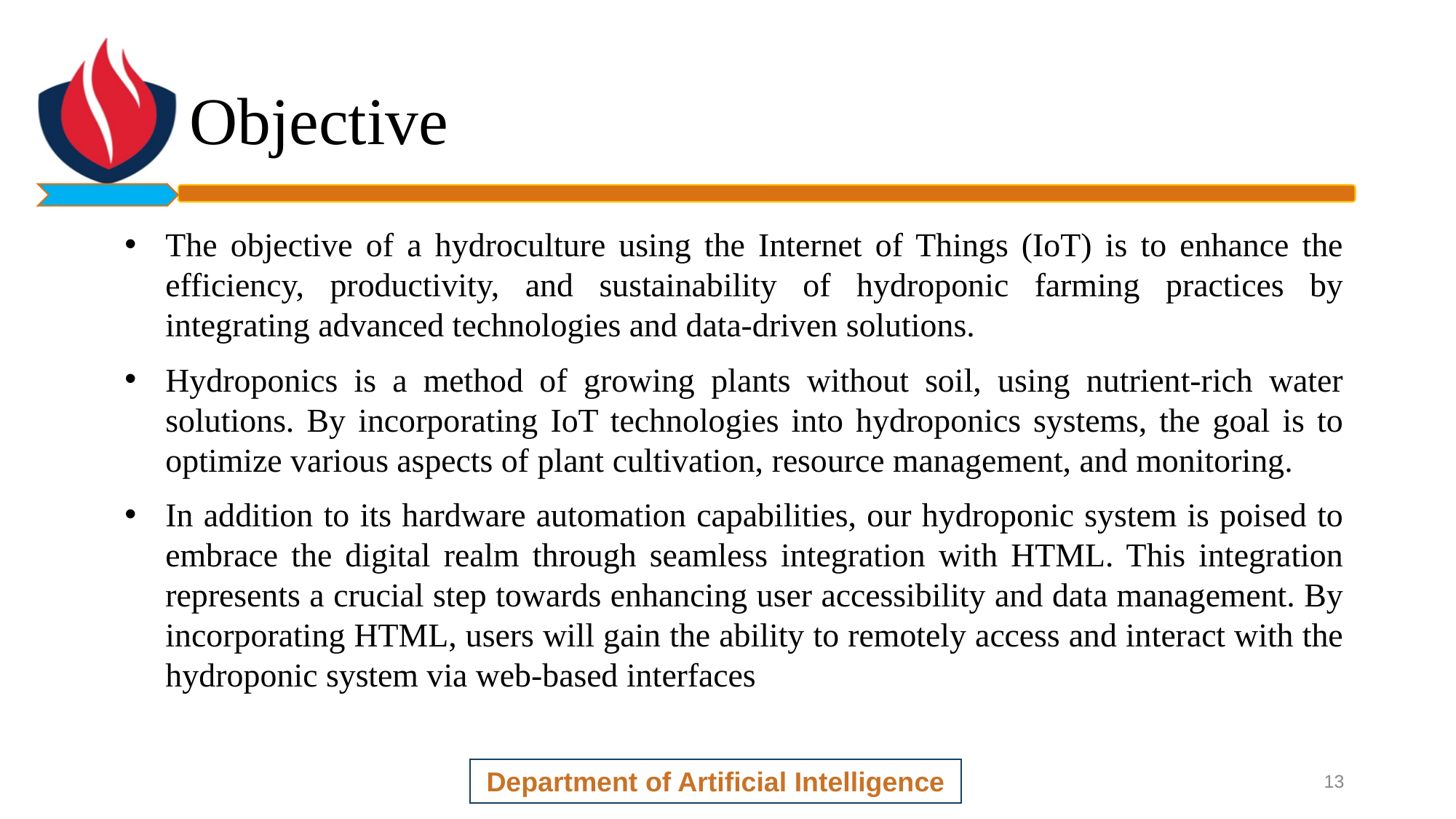

# Objective
The objective of a hydroculture using the Internet of Things (IoT) is to enhance the efficiency, productivity, and sustainability of hydroponic farming practices by integrating advanced technologies and data-driven solutions.
Hydroponics is a method of growing plants without soil, using nutrient-rich water solutions. By incorporating IoT technologies into hydroponics systems, the goal is to optimize various aspects of plant cultivation, resource management, and monitoring.
In addition to its hardware automation capabilities, our hydroponic system is poised to embrace the digital realm through seamless integration with HTML. This integration represents a crucial step towards enhancing user accessibility and data management. By incorporating HTML, users will gain the ability to remotely access and interact with the hydroponic system via web-based interfaces
Department of Artificial Intelligence
13